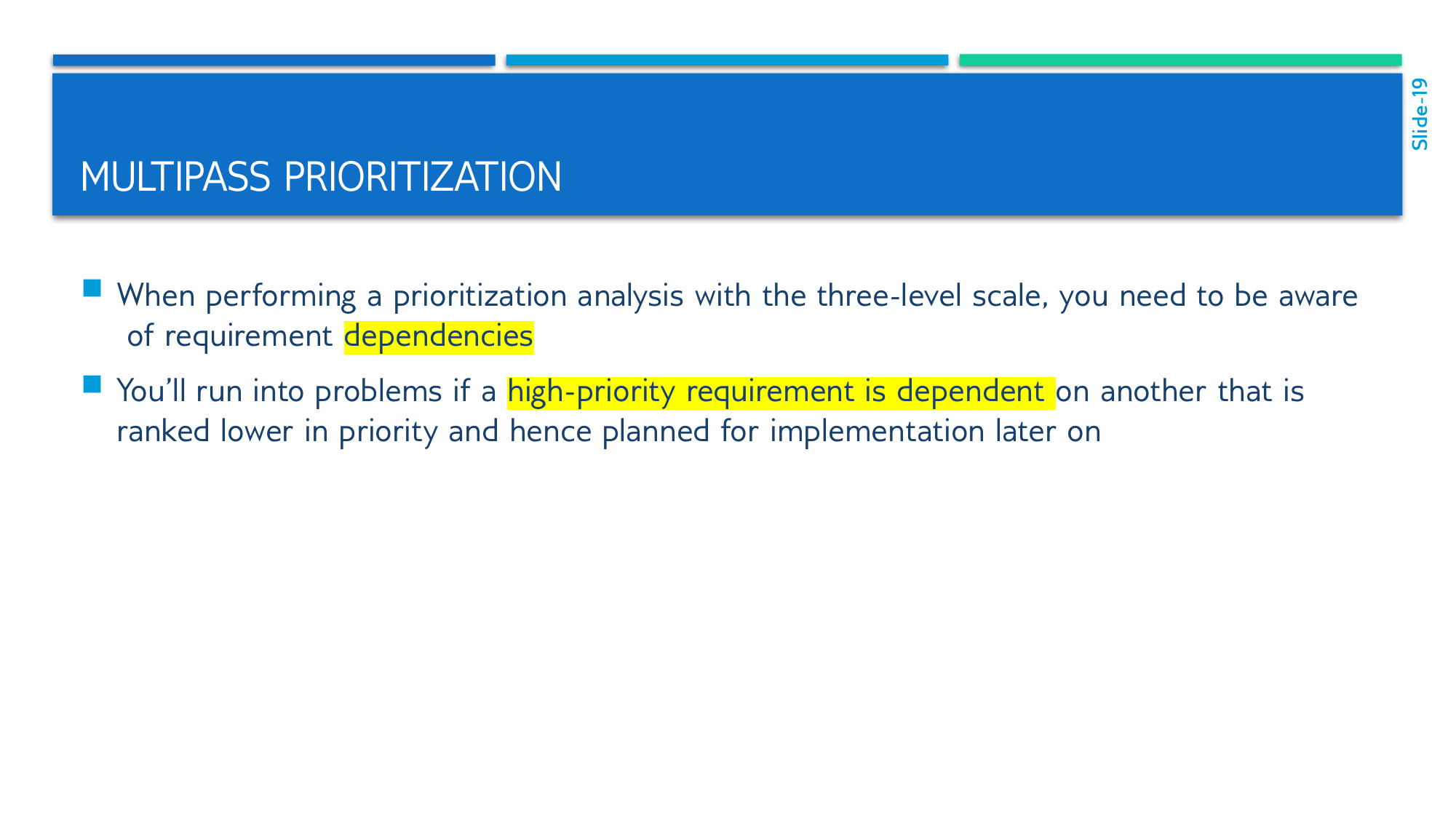

Slide-19
# Multipass prioritization
When performing a prioritization analysis with the three-level scale, you need to be aware
 of requirement dependencies
You’ll run into problems if a high-priority requirement is dependent on another that is ranked lower in priority and hence planned for implementation later on